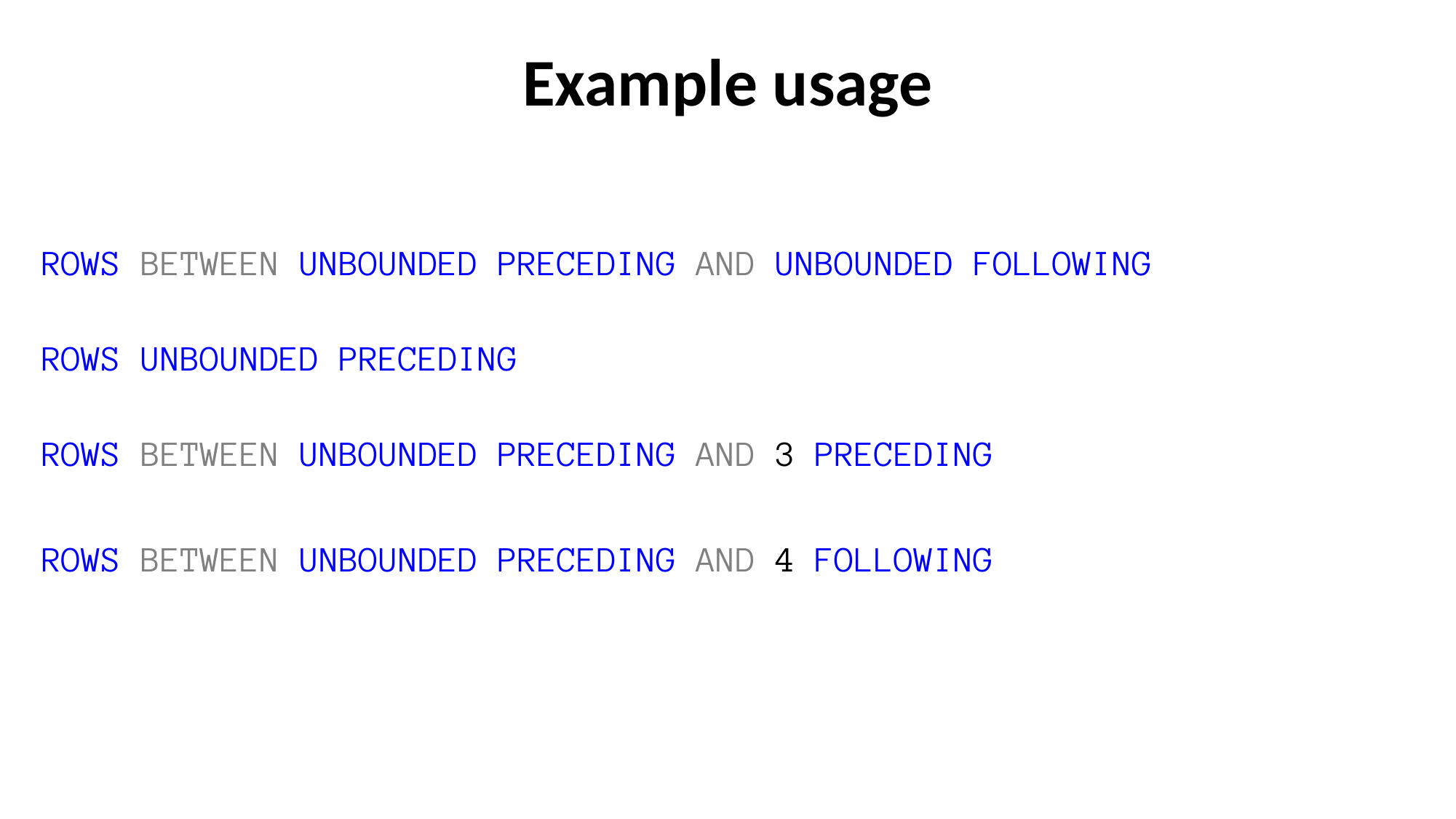

Example usage
ROWS BETWEEN UNBOUNDED PRECEDING AND UNBOUNDED FOLLOWING
ROWS UNBOUNDED PRECEDING
ROWS BETWEEN UNBOUNDED PRECEDING AND 3 PRECEDING
ROWS BETWEEN UNBOUNDED PRECEDING AND 4 FOLLOWING